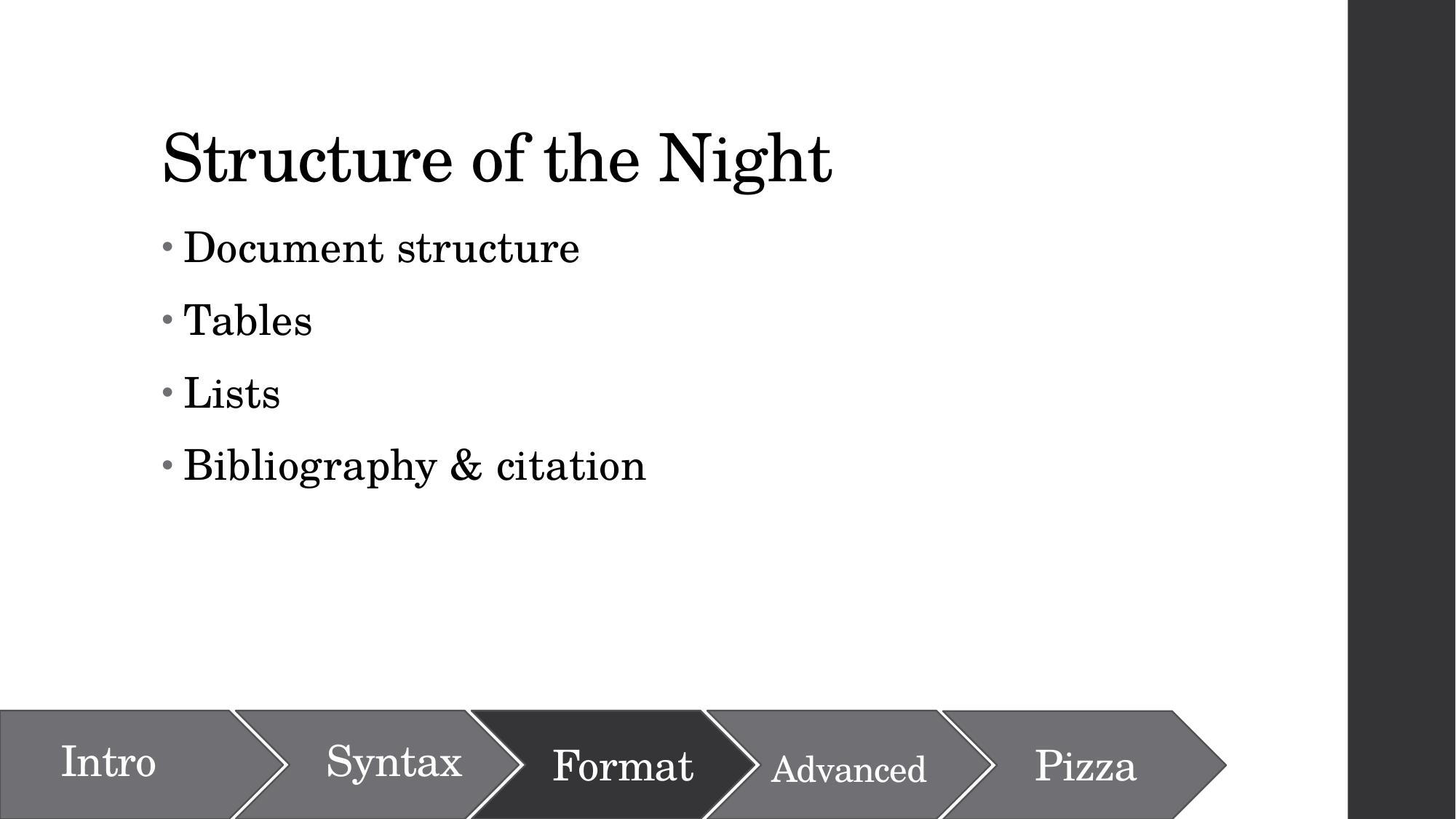

# Structure of the Night
Document structure
Tables
Lists
Bibliography & citation

Intro
Format
Advanced
Pizza
Syntax